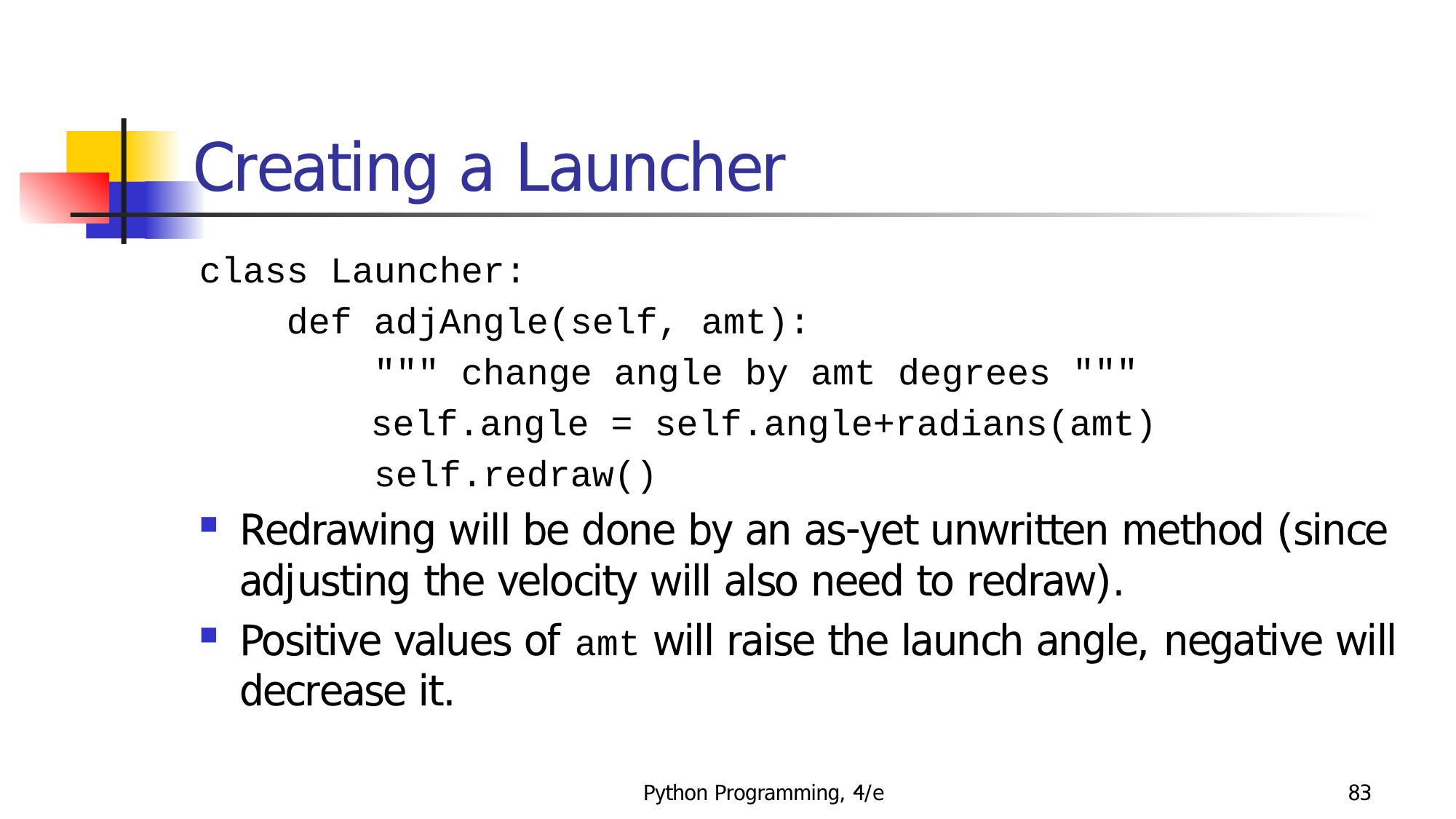

# Creating a Launcher
class Launcher:
    def adjAngle(self, amt):
        """ change angle by amt degrees """
         self.angle = self.angle+radians(amt)
        self.redraw()
Redrawing will be done by an as-yet unwritten method (since adjusting the velocity will also need to redraw).
Positive values of amt will raise the launch angle, negative will decrease it.
Python Programming, 4/e
83